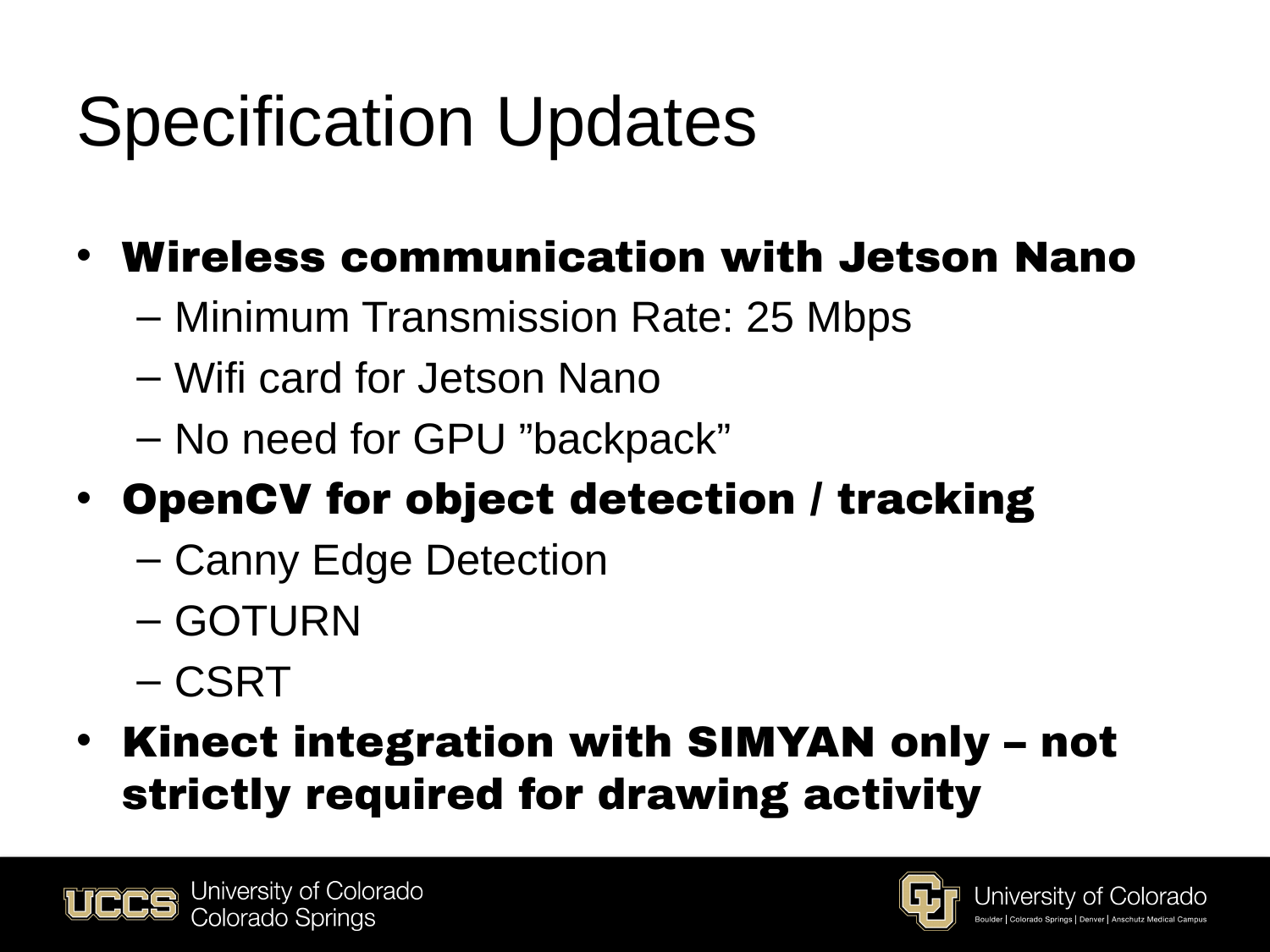

# Specification Updates
Wireless communication with Jetson Nano
Minimum Transmission Rate: 25 Mbps
Wifi card for Jetson Nano
No need for GPU ”backpack”
OpenCV for object detection / tracking
Canny Edge Detection
GOTURN
CSRT
Kinect integration with SIMYAN only – not strictly required for drawing activity